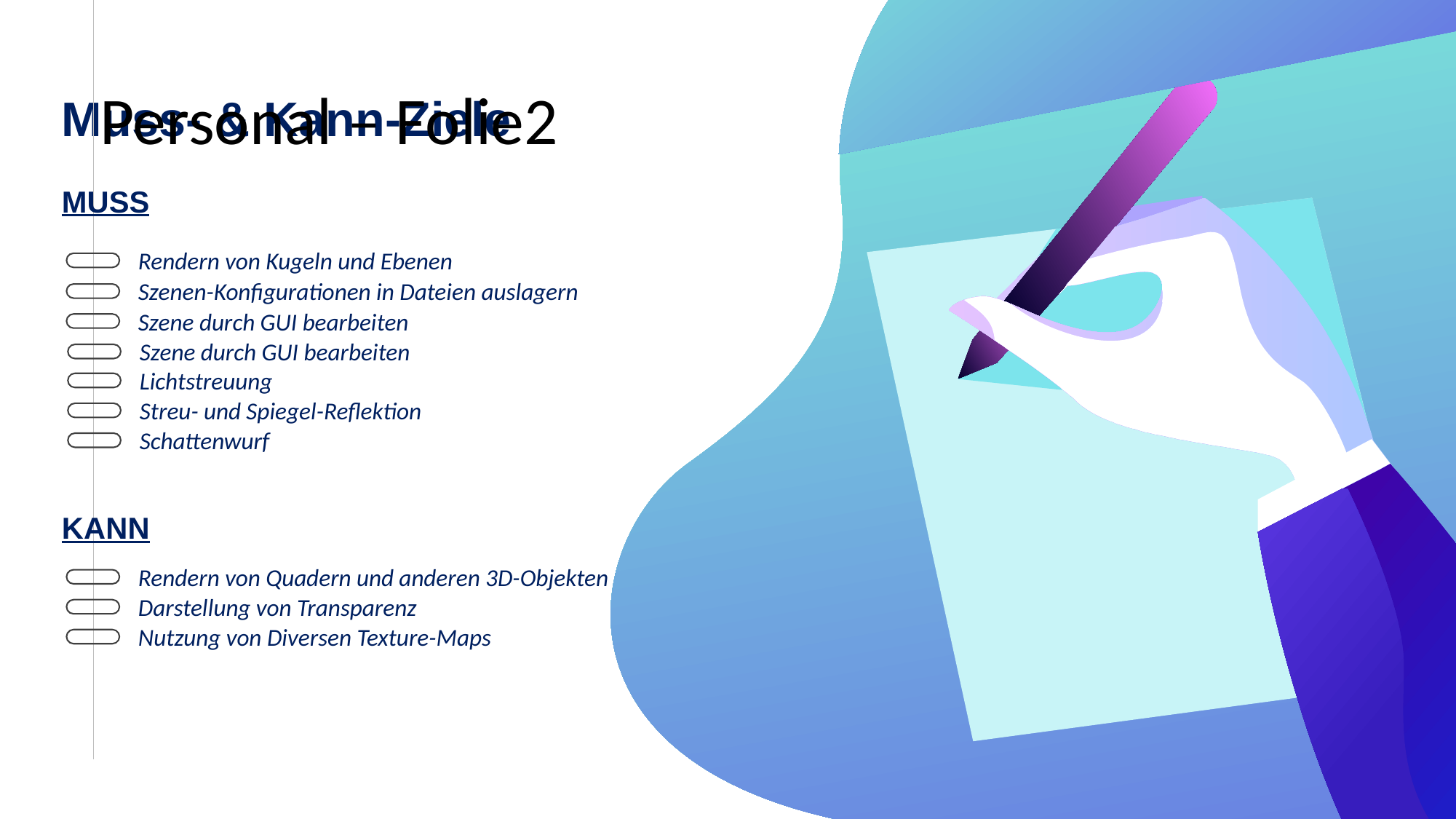

# Personal – Folie2
Muss- & Kann-Ziele
MUSS
Rendern von Kugeln und Ebenen

Szenen-Konfigurationen in Dateien auslagern

Szene durch GUI bearbeiten

Szene durch GUI bearbeiten

Lichtstreuung

Streu- und Spiegel-Reflektion

Schattenwurf

KANN
Rendern von Quadern und anderen 3D-Objekten

Darstellung von Transparenz

Nutzung von Diversen Texture-Maps